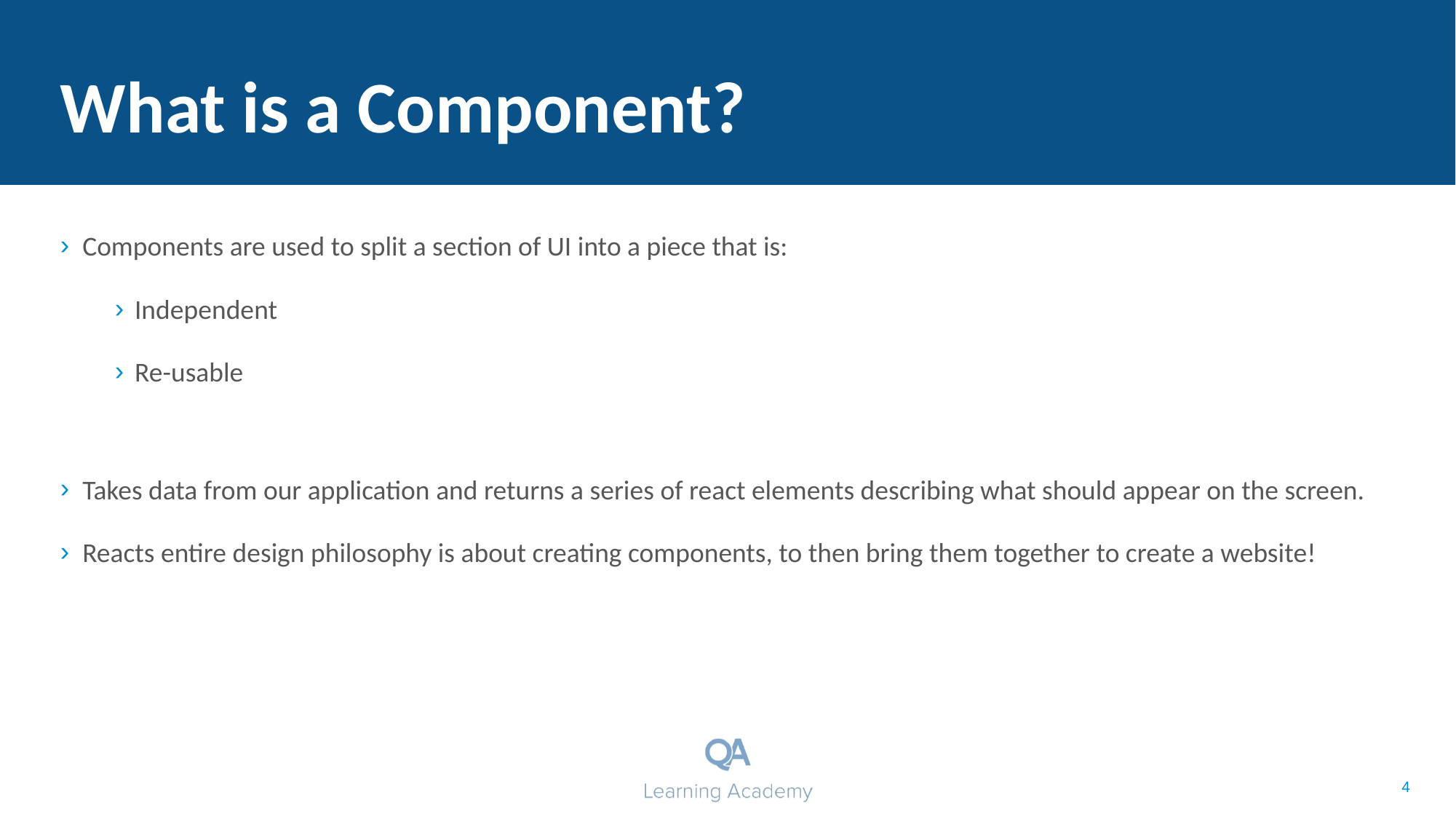

# What is a Component?
Components are used to split a section of UI into a piece that is:
Independent
Re-usable

Takes data from our application and returns a series of react elements describing what should appear on the screen.
Reacts entire design philosophy is about creating components, to then bring them together to create a website!